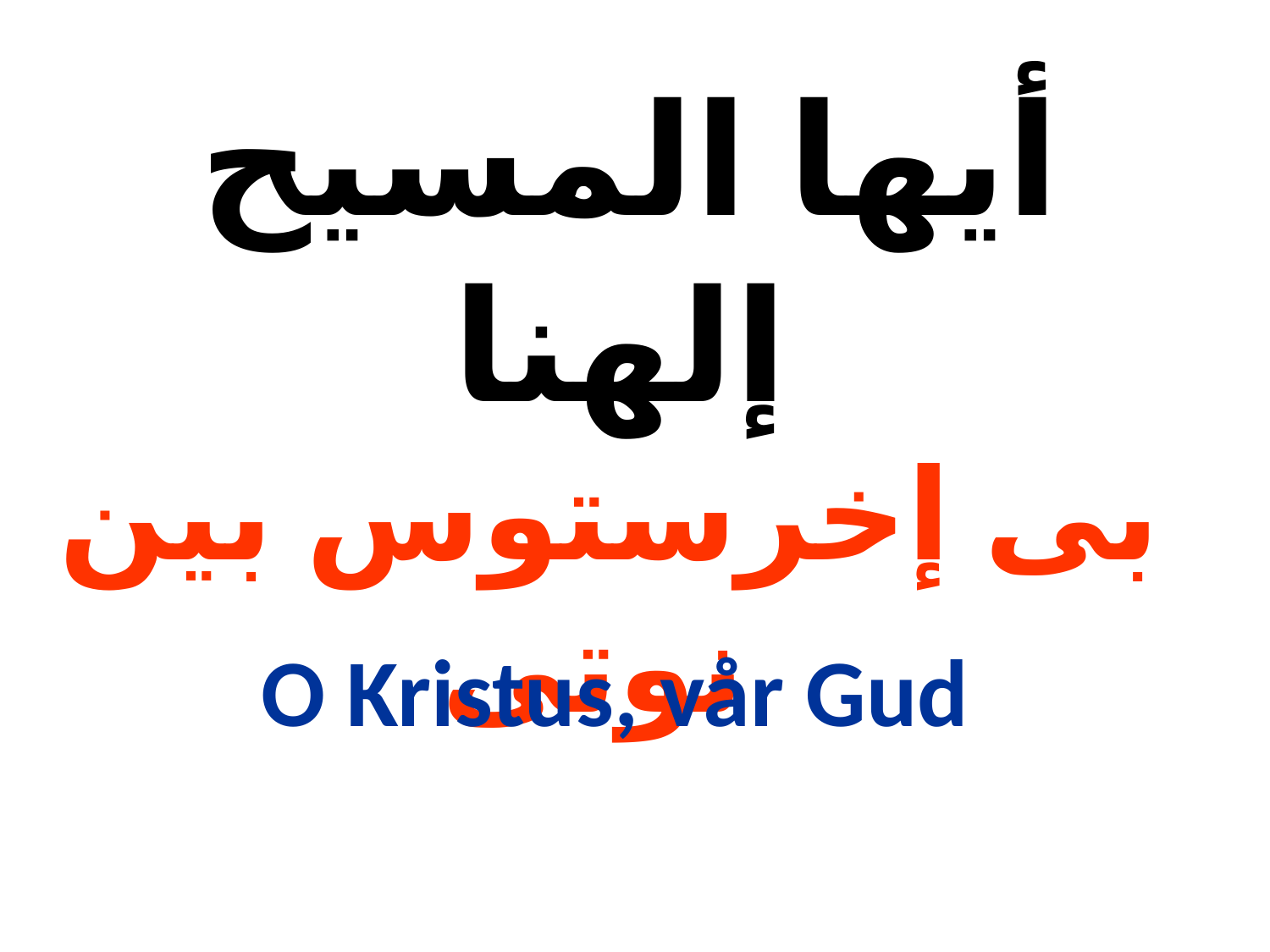

أيها المسيح إلهنا
بى إخرستوس بين نوتى
O Kristus, vår Gud